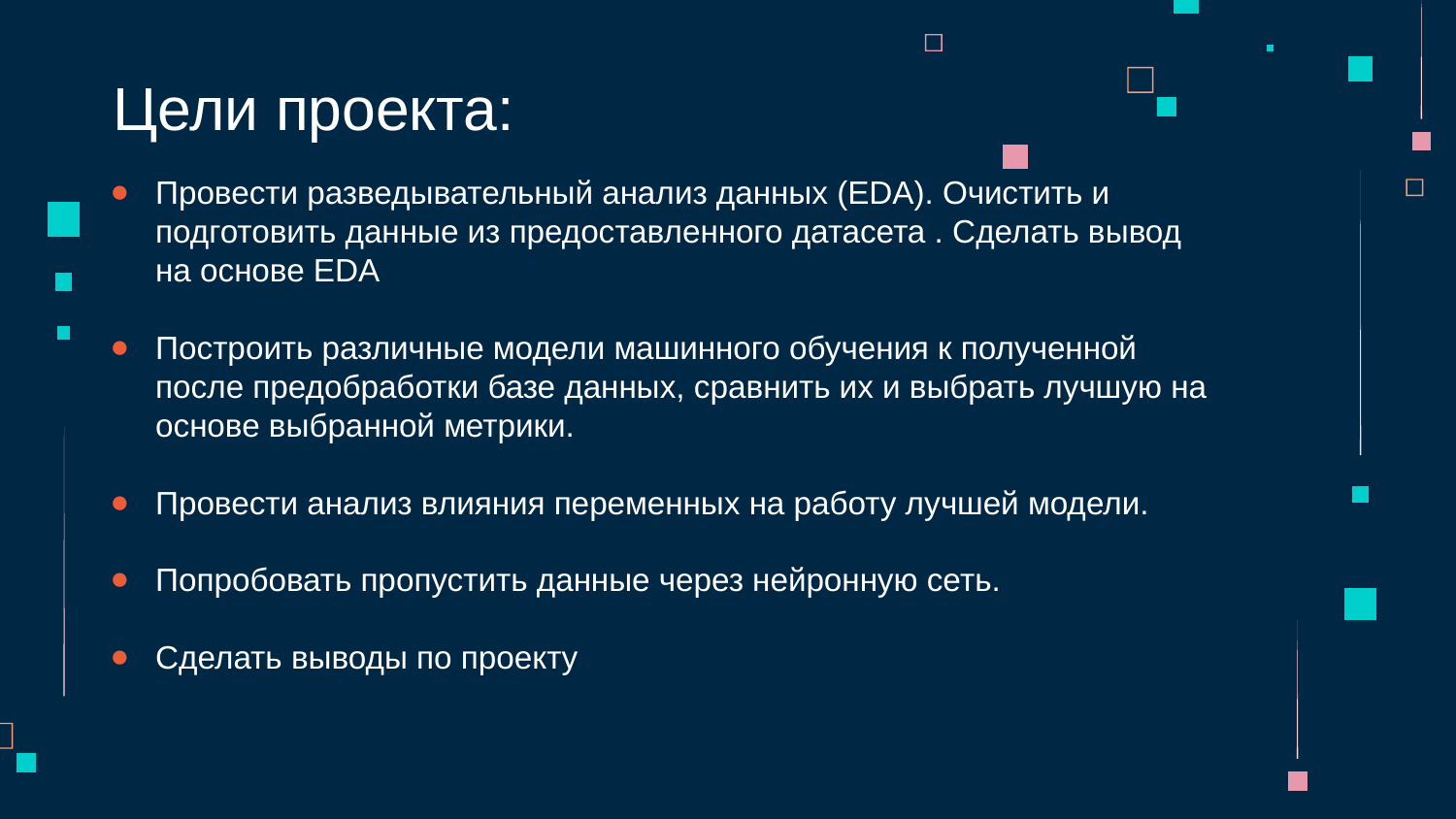

# Цели проекта:
Провести разведывательный анализ данных (EDA). Очистить и подготовить данные из предоставленного датасета . Сделать вывод на основе EDA

Построить различные модели машинного обучения к полученной после предобработки базе данных, сравнить их и выбрать лучшую на основе выбранной метрики.

Провести анализ влияния переменных на работу лучшей модели.

Попробовать пропустить данные через нейронную сеть.

Сделать выводы по проекту